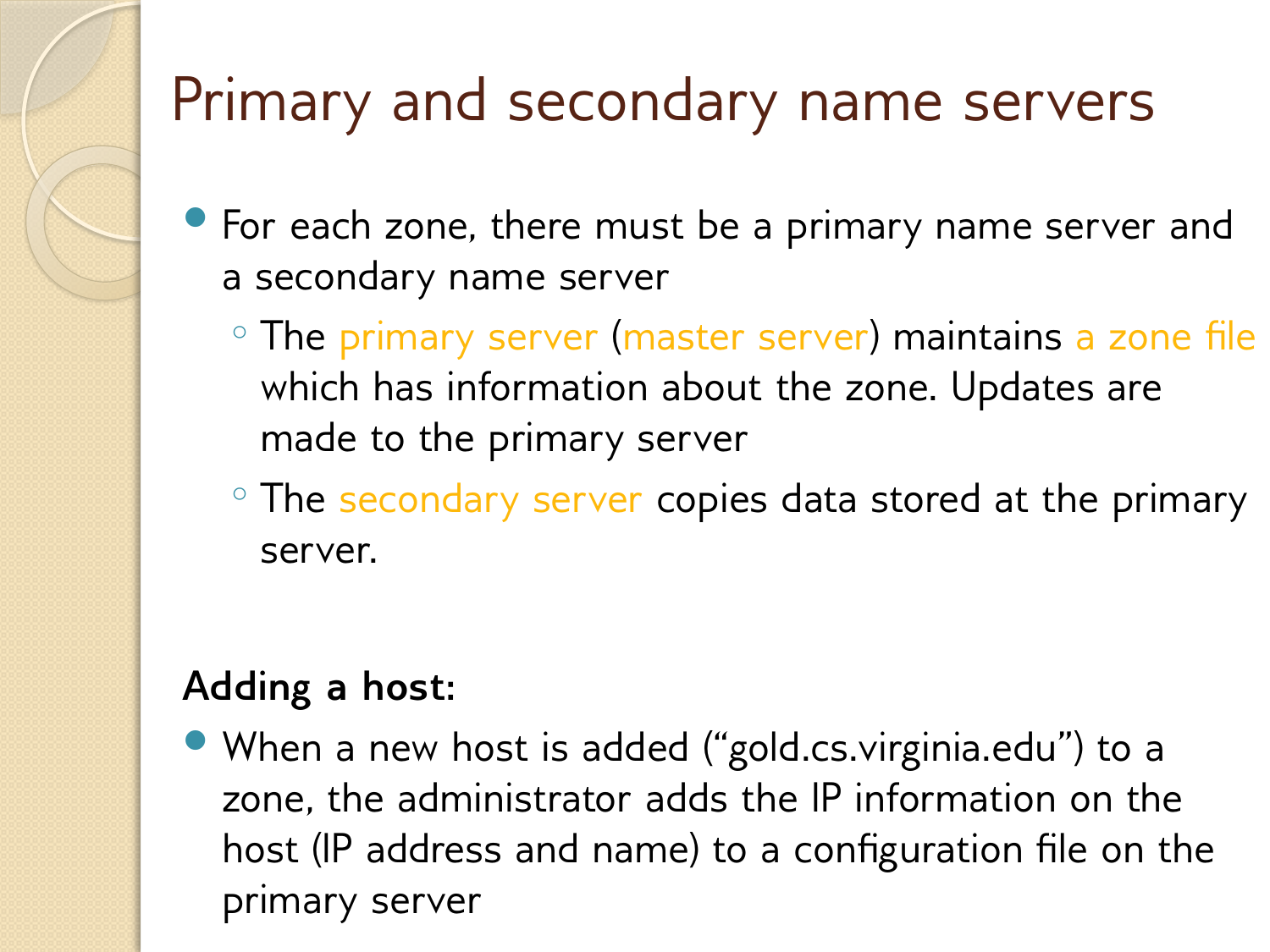

# Primary and secondary name servers
For each zone, there must be a primary name server and a secondary name server
The primary server (master server) maintains a zone file which has information about the zone. Updates are made to the primary server
The secondary server copies data stored at the primary server.

Adding a host:
When a new host is added (“gold.cs.virginia.edu”) to a zone, the administrator adds the IP information on the host (IP address and name) to a configuration file on the primary server